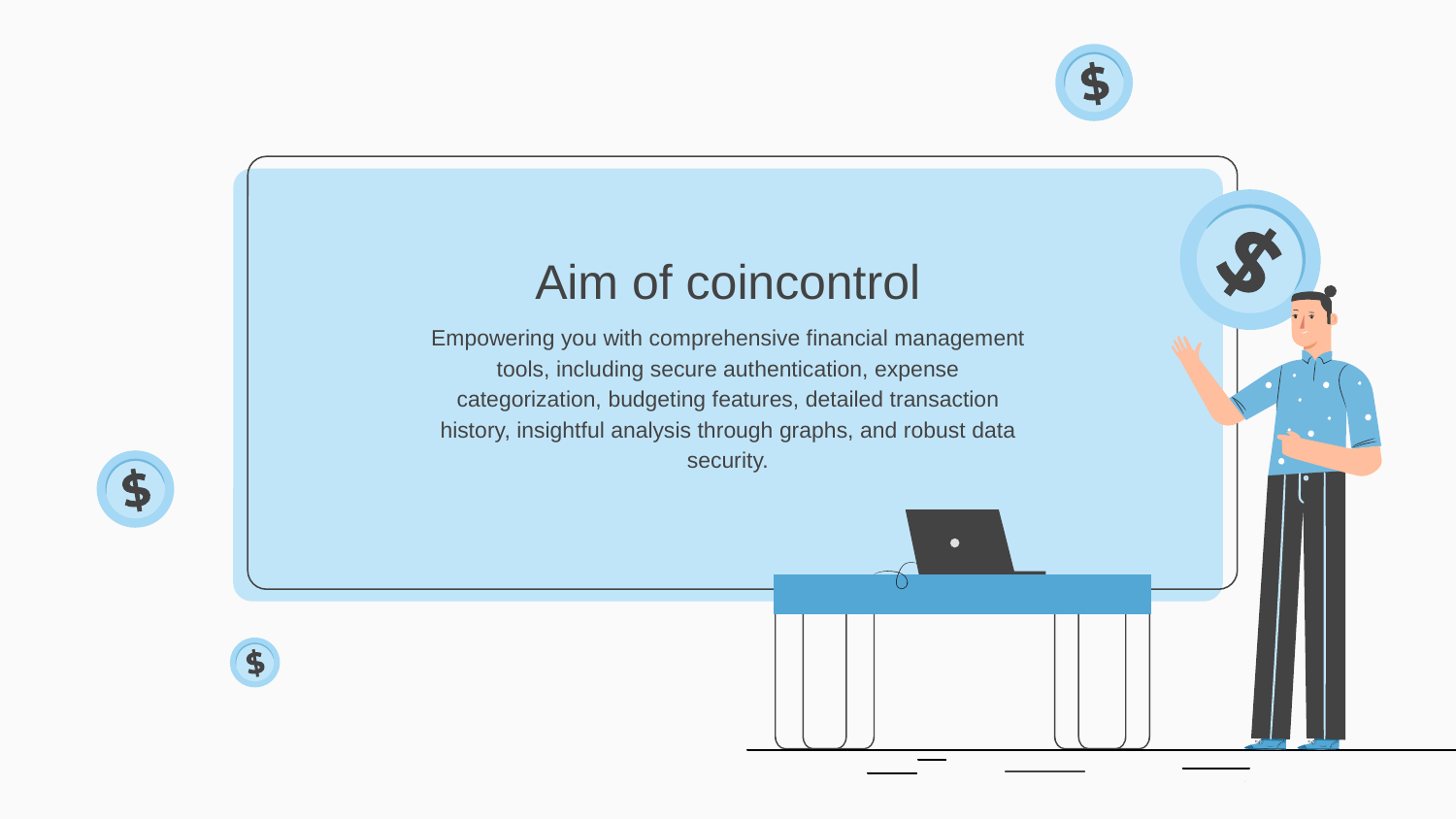

# Aim of coincontrol

Empowering you with comprehensive financial management tools, including secure authentication, expense categorization, budgeting features, detailed transaction history, insightful analysis through graphs, and robust data security.